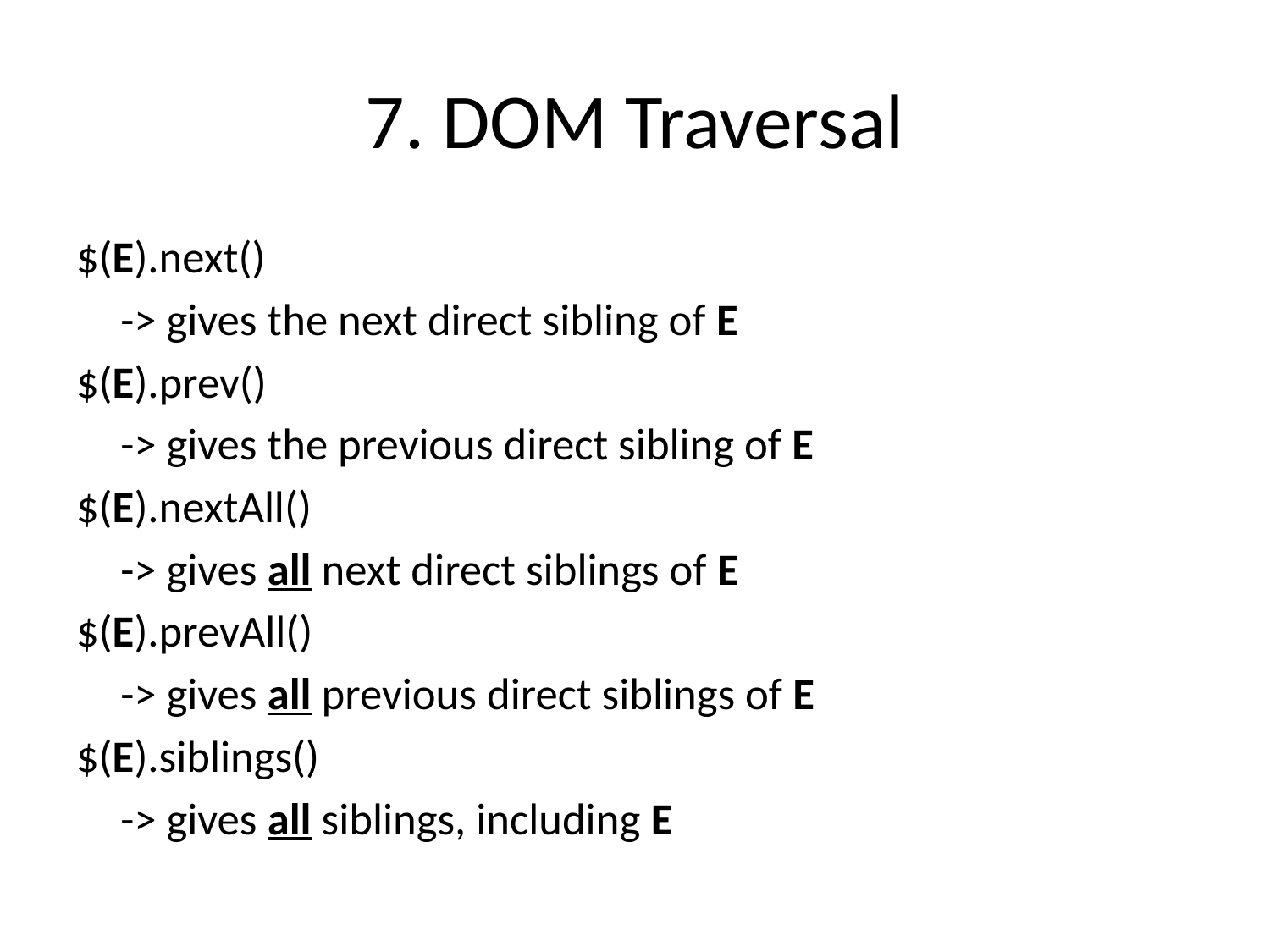

# 7. DOM Traversal
$(E).next()
	-> gives the next direct sibling of E
$(E).prev()
	-> gives the previous direct sibling of E
$(E).nextAll()
	-> gives all next direct siblings of E
$(E).prevAll()
	-> gives all previous direct siblings of E
$(E).siblings()
	-> gives all siblings, including E